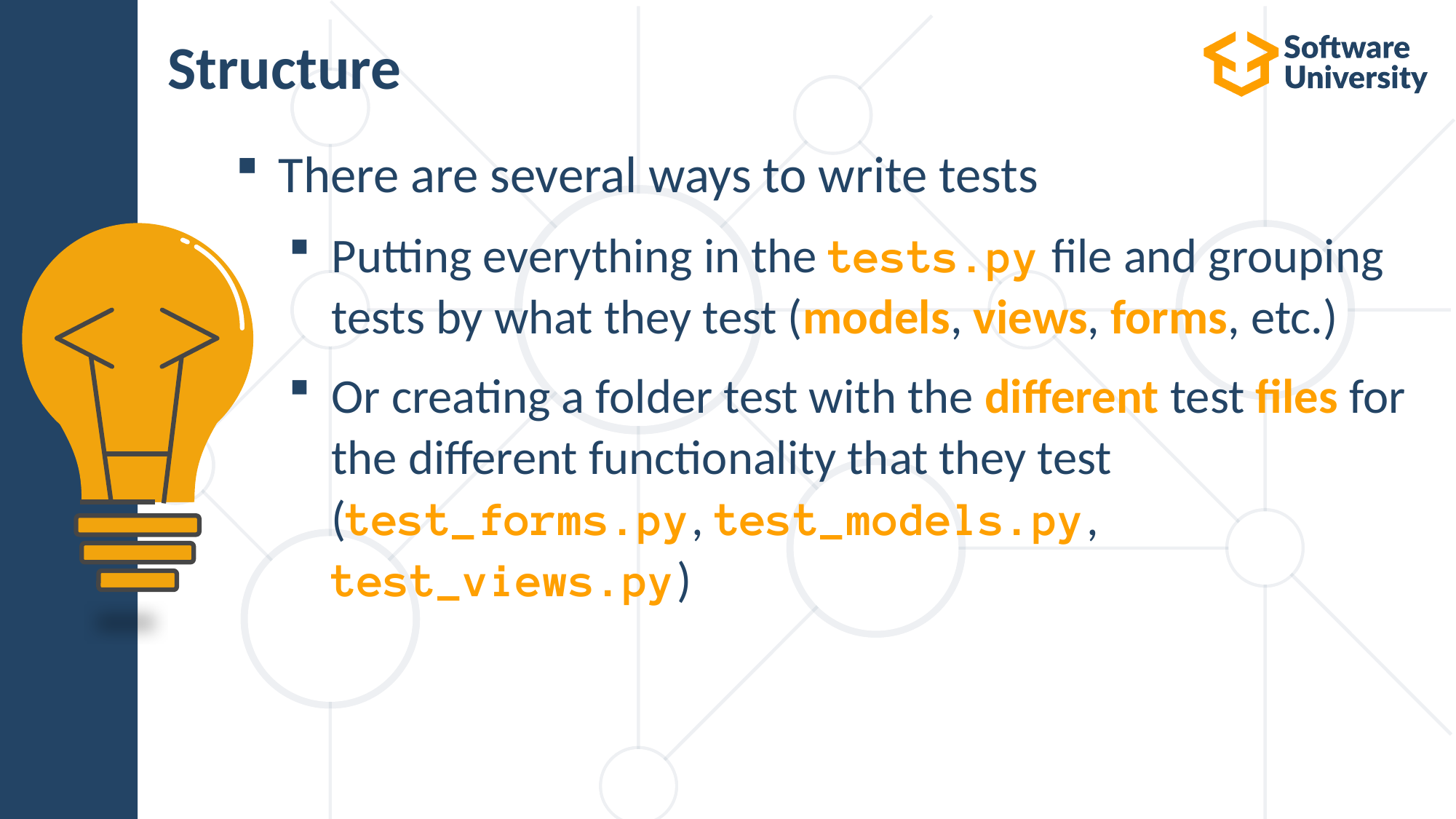

# Structure
There are several ways to write tests
Putting everything in the tests.py file and grouping tests by what they test (models, views, forms, etc.)
Or creating a folder test with the different test files for the different functionality that they test (test_forms.py, test_models.py, test_views.py)